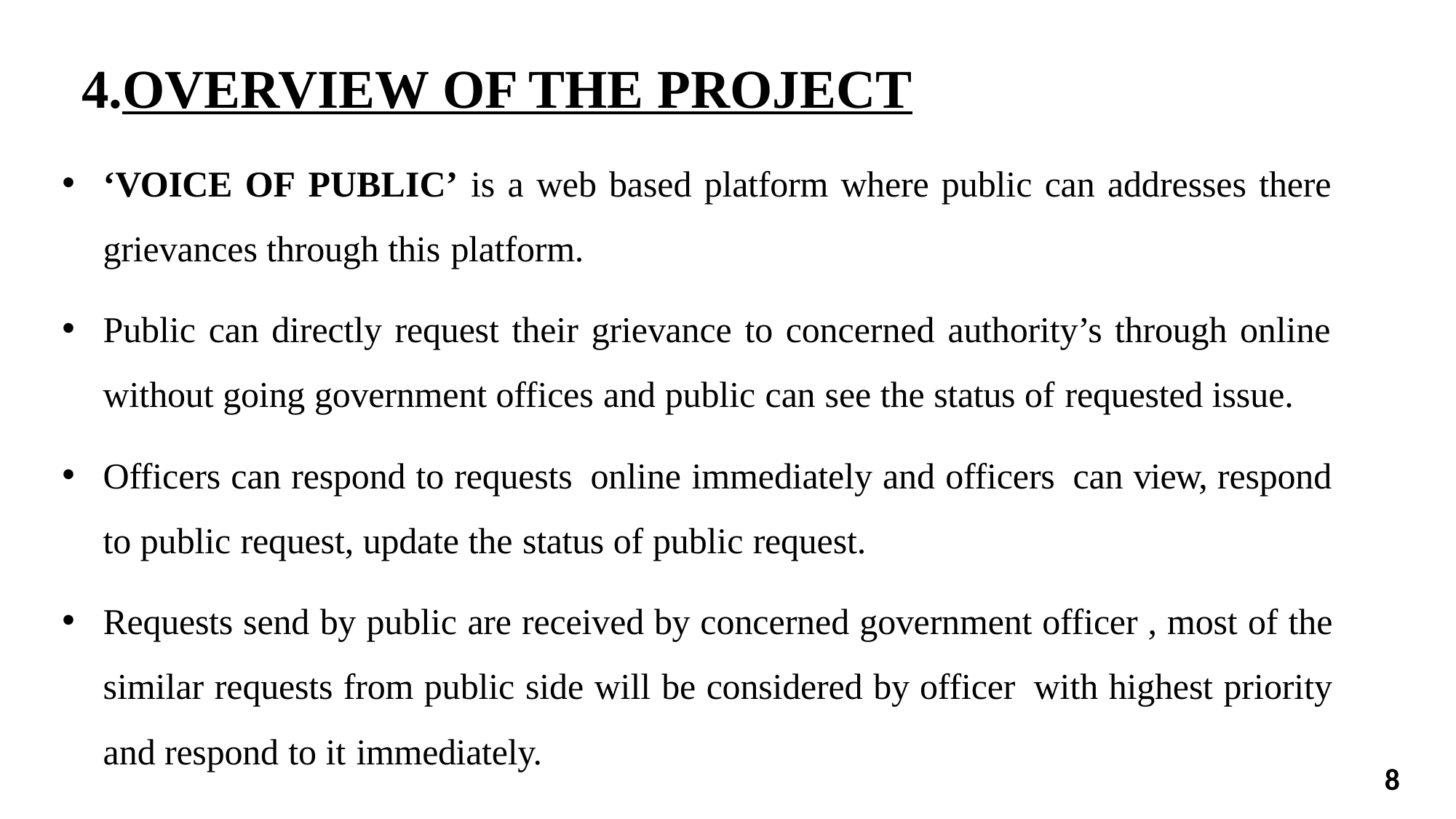

# 4.OVERVIEW OF THE PROJECT
‘VOICE OF PUBLIC’ is a web based platform where public can addresses there  grievances through this platform.
Public can directly request their grievance to concerned authority’s through online  without going government offices and public can see the status of requested issue.
Officers can respond to requests online immediately and officers can view, respond  to public request, update the status of public request.
Requests send by public are received by concerned government officer , most of the  similar requests from public side will be considered by officer with highest priority  and respond to it immediately.
8